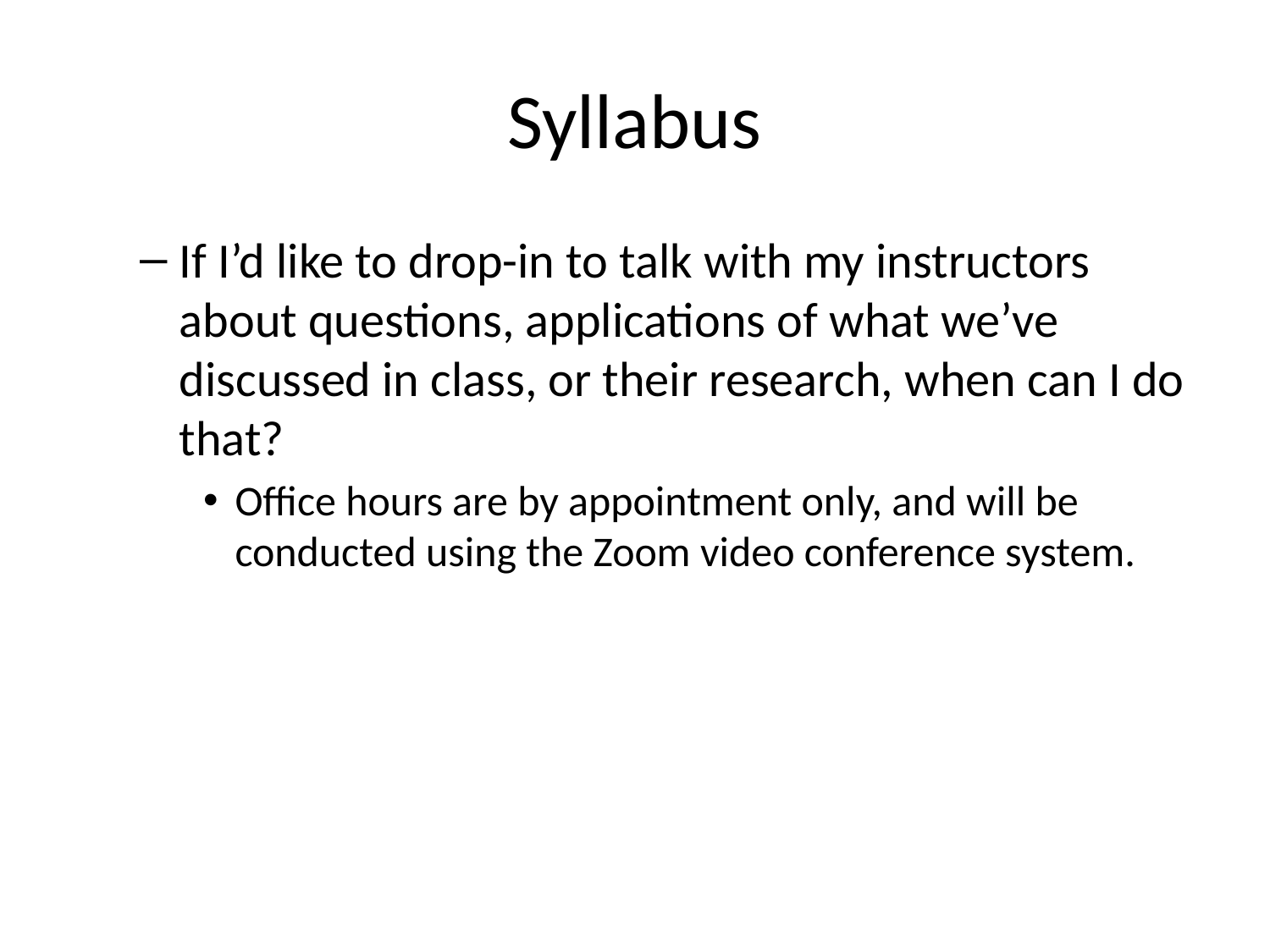

# Syllabus
If I’d like to drop-in to talk with my instructors about questions, applications of what we’ve discussed in class, or their research, when can I do that?
Office hours are by appointment only, and will be conducted using the Zoom video conference system.